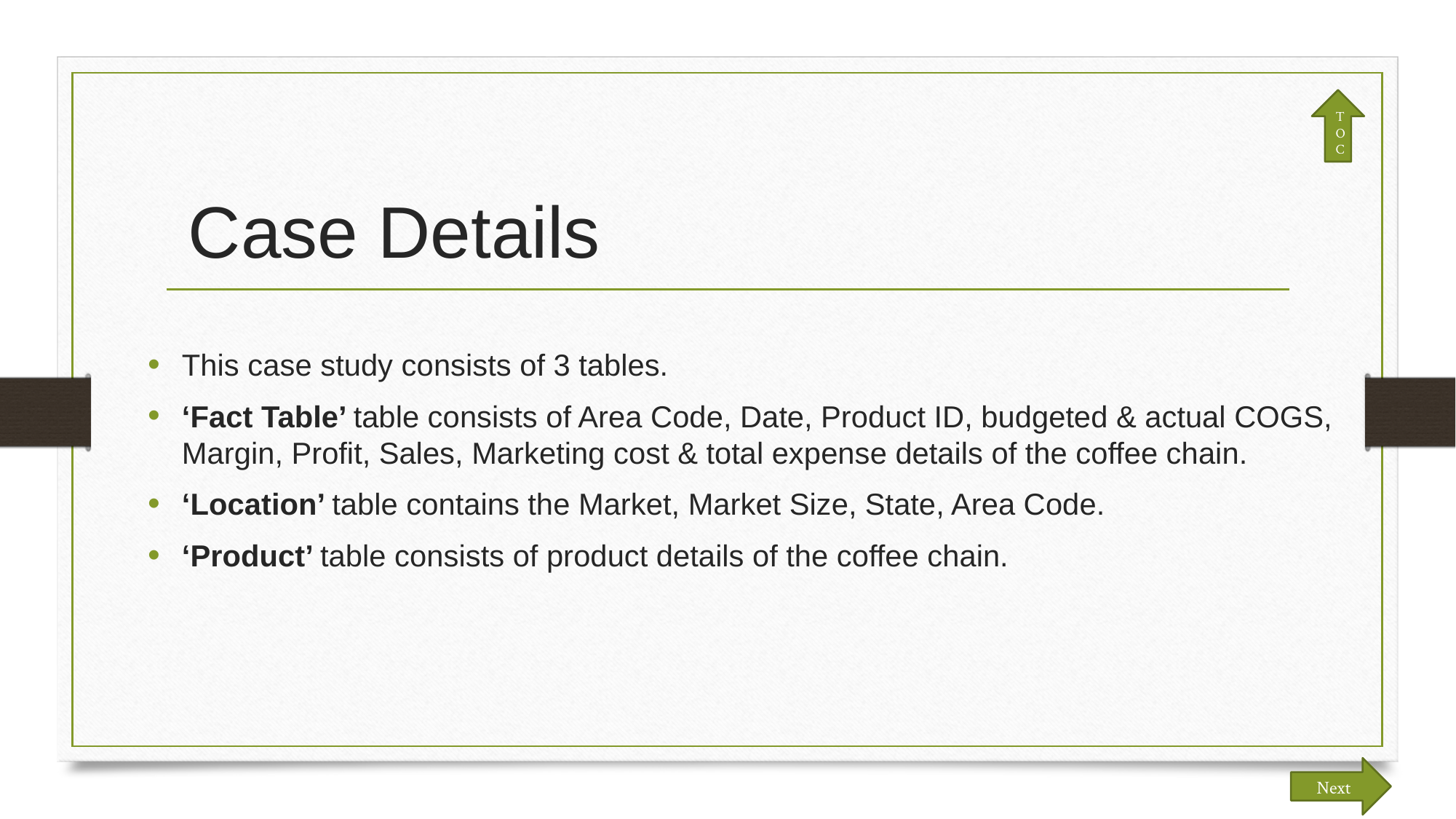

TOC
# Case Details
This case study consists of 3 tables.
‘Fact Table’ table consists of Area Code, Date, Product ID, budgeted & actual COGS, Margin, Profit, Sales, Marketing cost & total expense details of the coffee chain.
‘Location’ table contains the Market, Market Size, State, Area Code.
‘Product’ table consists of product details of the coffee chain.
Next